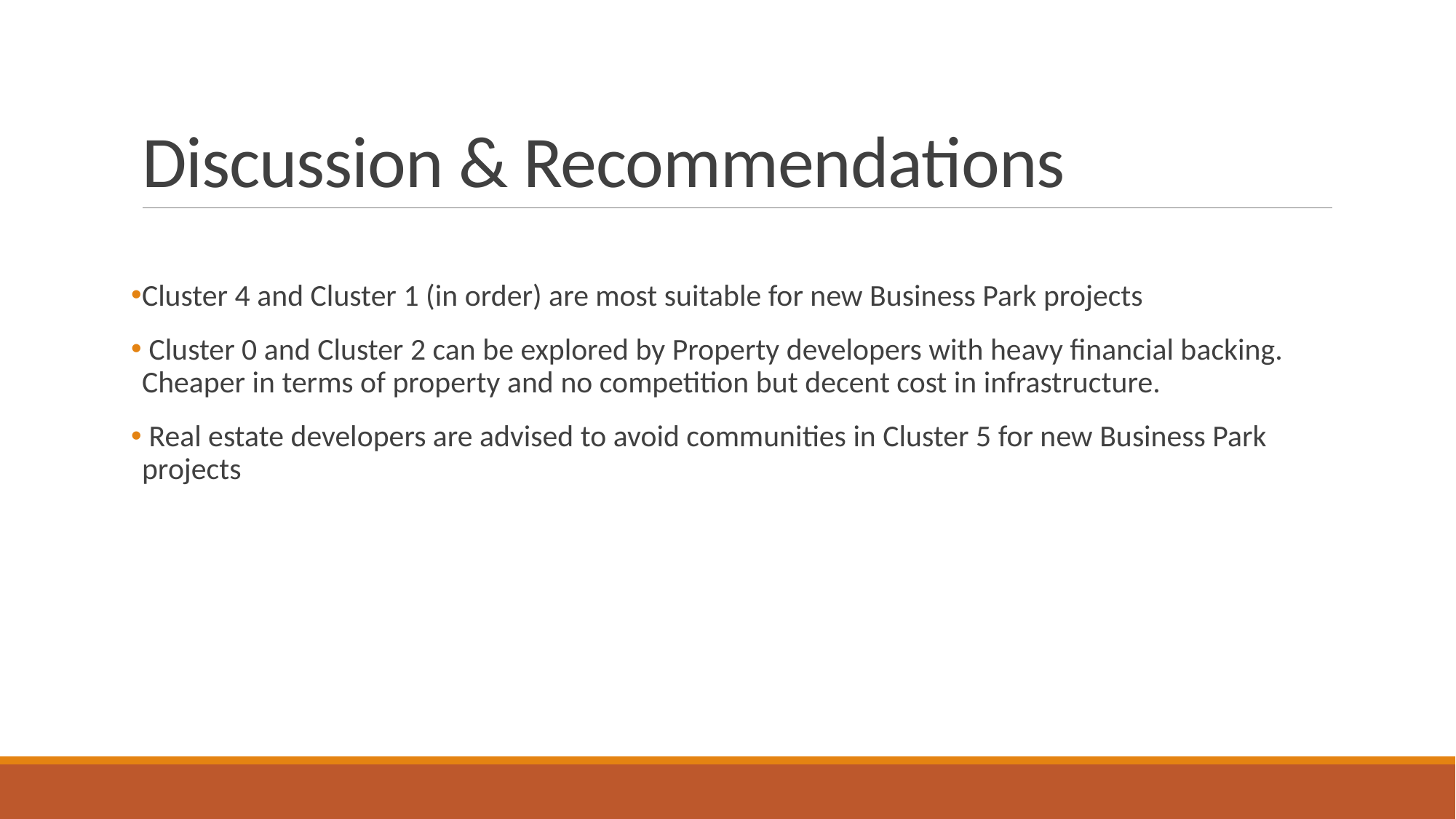

# Discussion & Recommendations

Cluster 4 and Cluster 1 (in order) are most suitable for new Business Park projects
 Cluster 0 and Cluster 2 can be explored by Property developers with heavy financial backing. Cheaper in terms of property and no competition but decent cost in infrastructure.
 Real estate developers are advised to avoid communities in Cluster 5 for new Business Park projects